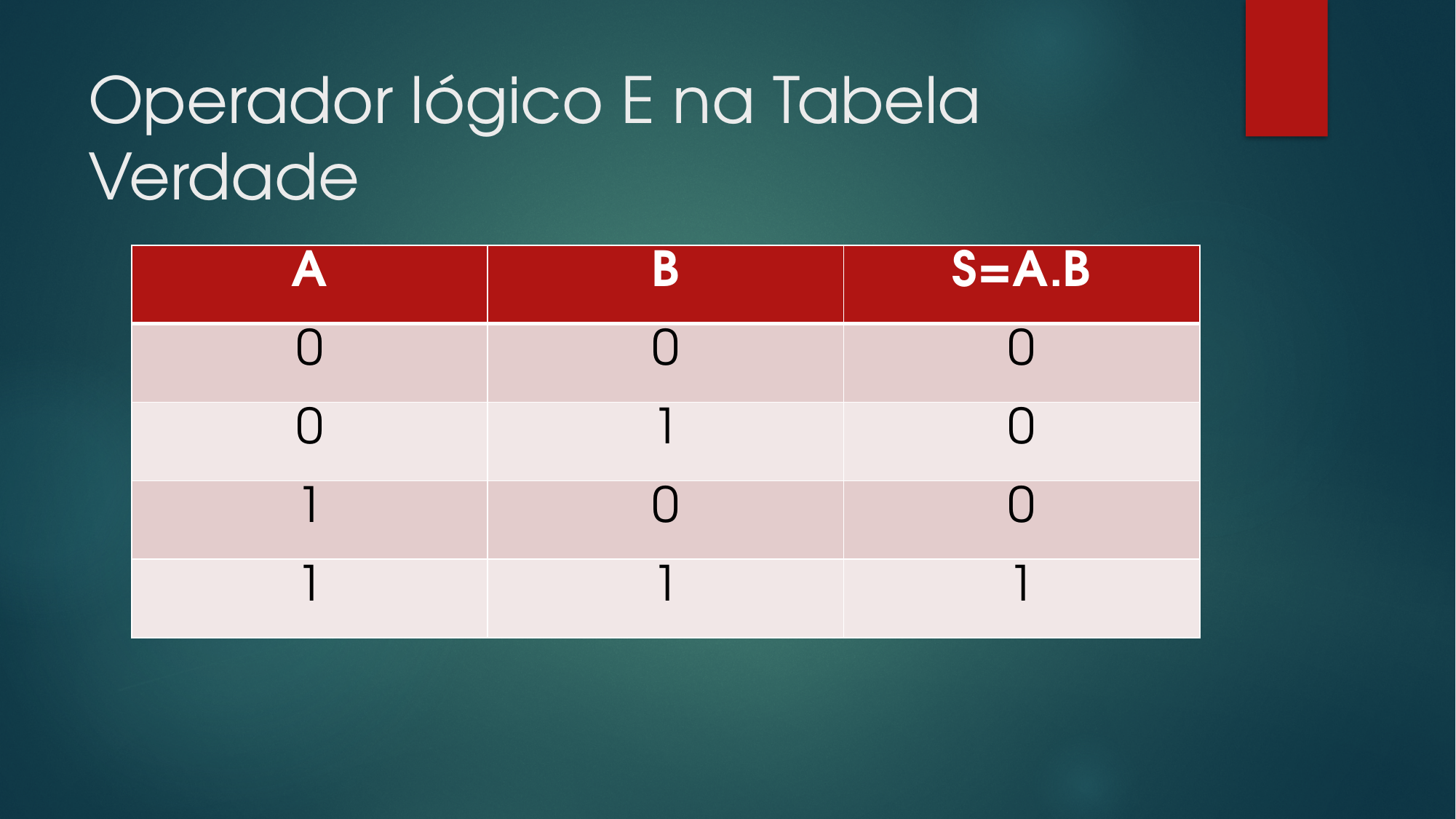

# Operador lógico E na Tabela Verdade
| A | B | S=A.B |
| --- | --- | --- |
| 0 | 0 | 0 |
| 0 | 1 | 0 |
| 1 | 0 | 0 |
| 1 | 1 | 1 |